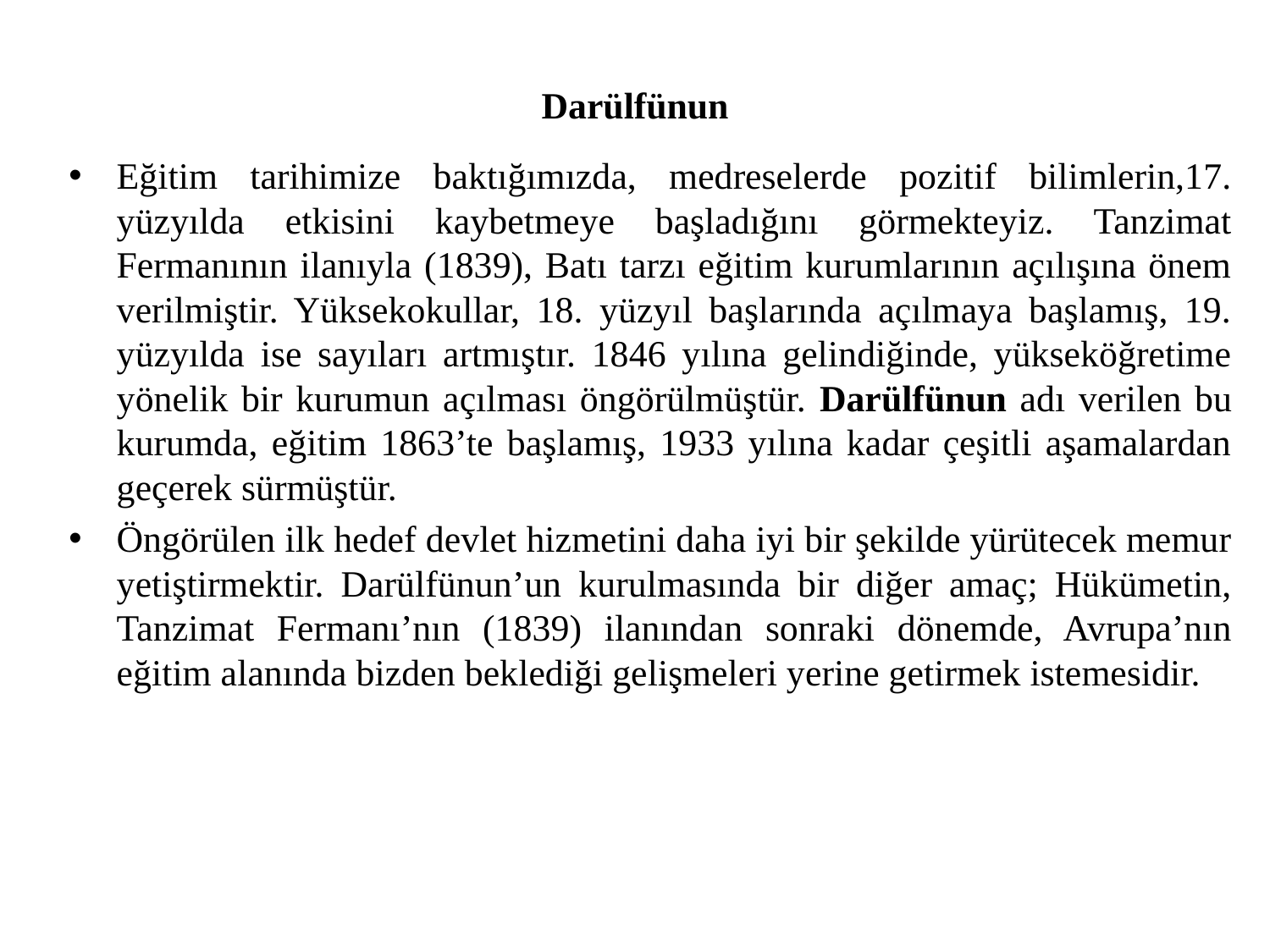

# Darülfünun
Eğitim tarihimize baktığımızda, medreselerde pozitif bilimlerin,17. yüzyılda etkisini kaybetmeye başladığını görmekteyiz. Tanzimat Fermanının ilanıyla (1839), Batı tarzı eğitim kurumlarının açılışına önem verilmiştir. Yüksekokullar, 18. yüzyıl başlarında açılmaya başlamış, 19. yüzyılda ise sayıları artmıştır. 1846 yılına gelindiğinde, yükseköğretime yönelik bir kurumun açılması öngörülmüştür. Darülfünun adı verilen bu kurumda, eğitim 1863’te başlamış, 1933 yılına kadar çeşitli aşamalardan geçerek sürmüştür.
Öngörülen ilk hedef devlet hizmetini daha iyi bir şekilde yürütecek memur yetiştirmektir. Darülfünun’un kurulmasında bir diğer amaç; Hükümetin, Tanzimat Fermanı’nın (1839) ilanından sonraki dönemde, Avrupa’nın eğitim alanında bizden beklediği gelişmeleri yerine getirmek istemesidir.